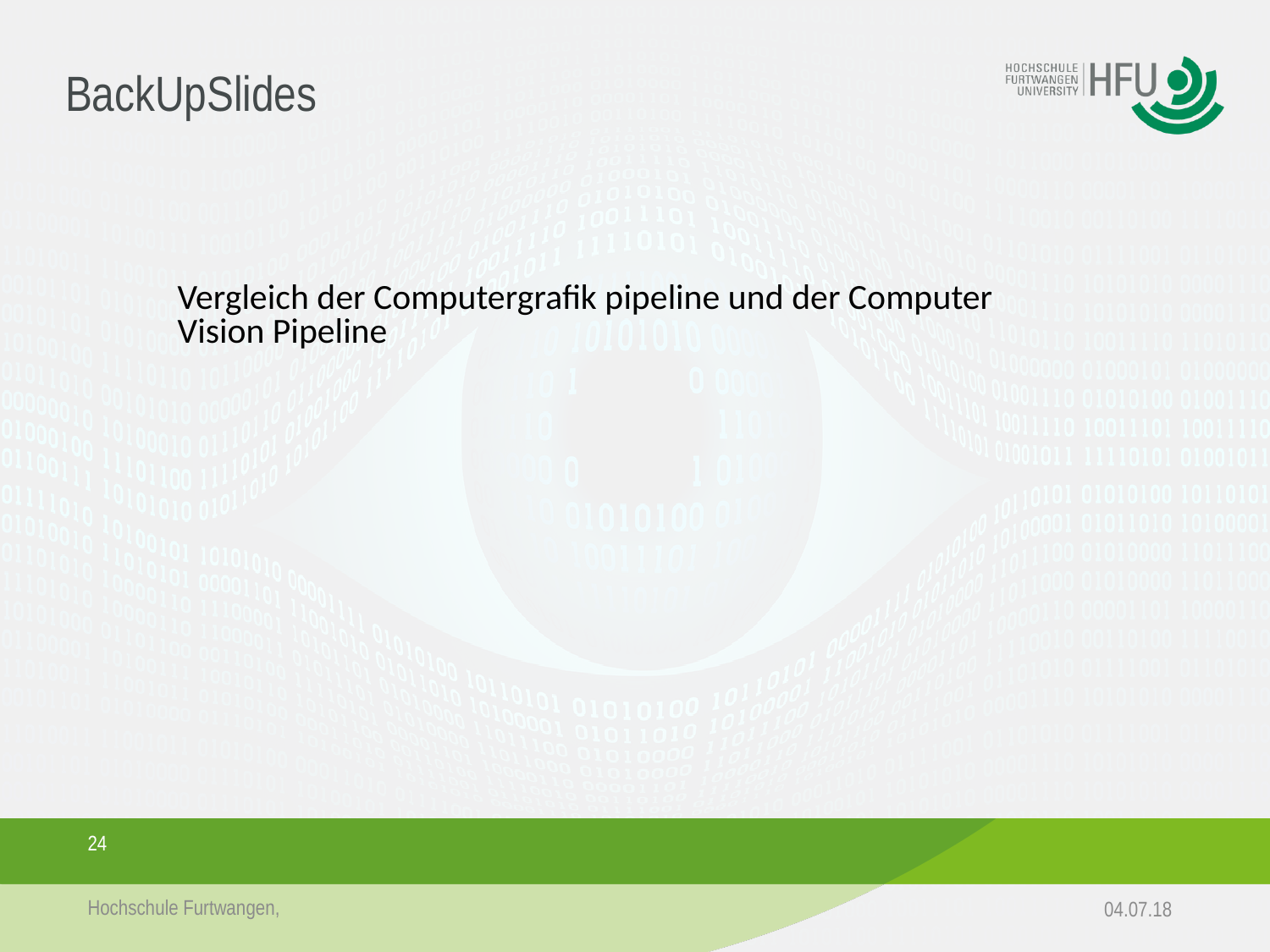

# BackUpSlides
Vergleich der Computergrafik pipeline und der Computer Vision Pipeline
24
Hochschule Furtwangen,
04.07.18